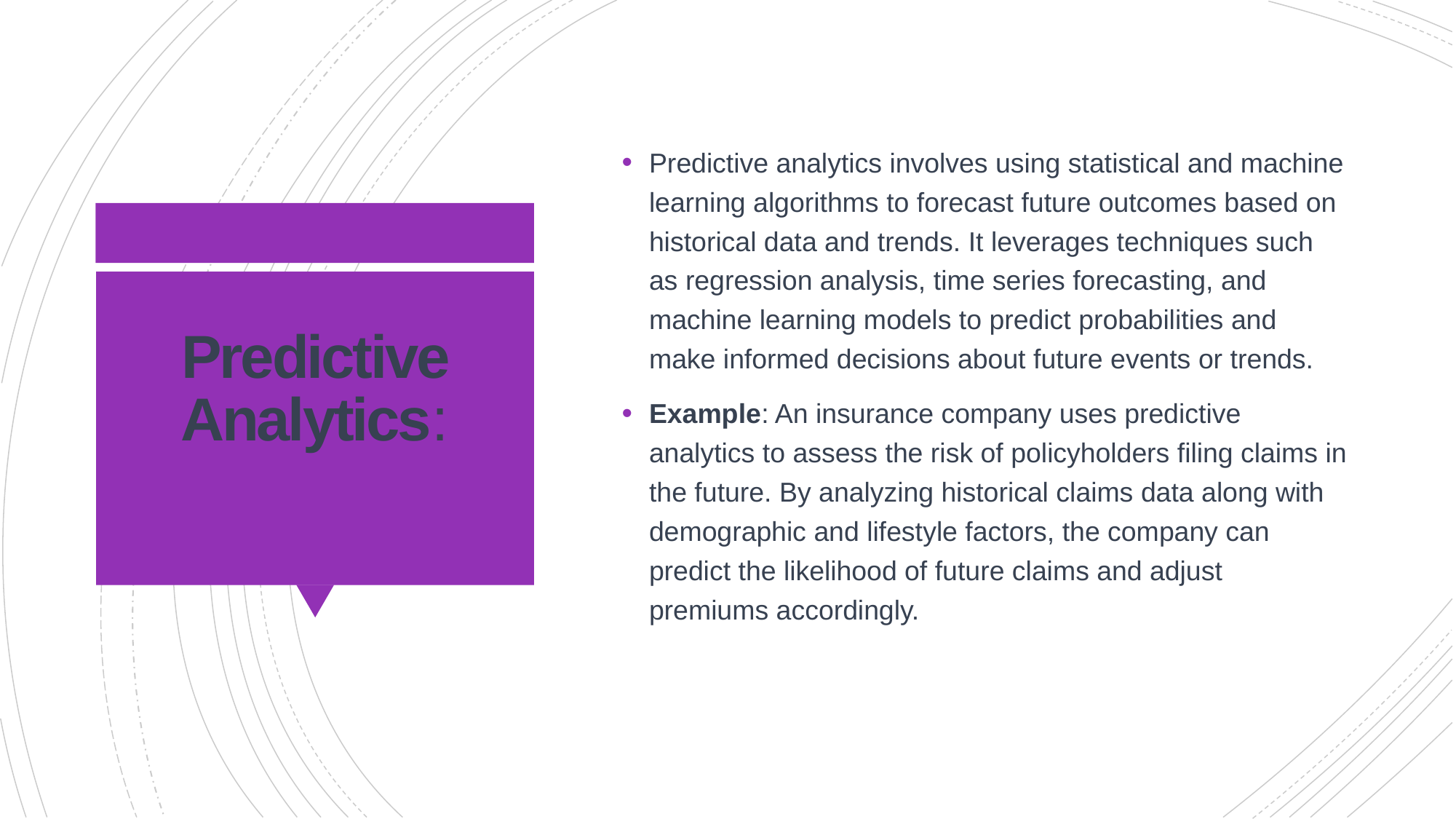

Predictive analytics involves using statistical and machine learning algorithms to forecast future outcomes based on historical data and trends. It leverages techniques such as regression analysis, time series forecasting, and machine learning models to predict probabilities and make informed decisions about future events or trends.
Example: An insurance company uses predictive analytics to assess the risk of policyholders filing claims in the future. By analyzing historical claims data along with demographic and lifestyle factors, the company can predict the likelihood of future claims and adjust premiums accordingly.

# Predictive Analytics: